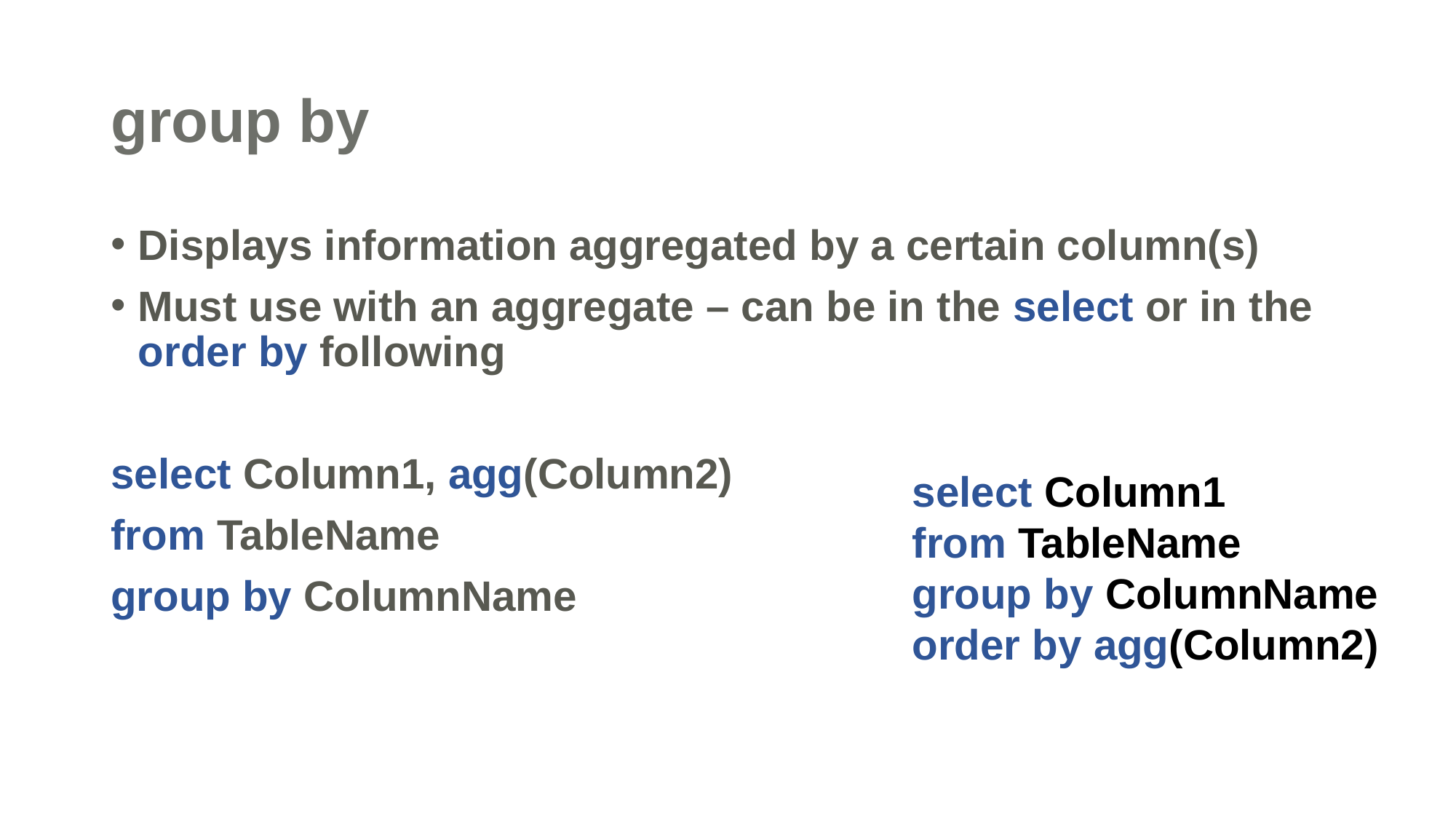

# group by
Displays information aggregated by a certain column(s)
Must use with an aggregate – can be in the select or in the order by following

select Column1, agg(Column2)
from TableName
group by ColumnName

select Column1
from TableName
group by ColumnName
order by agg(Column2)